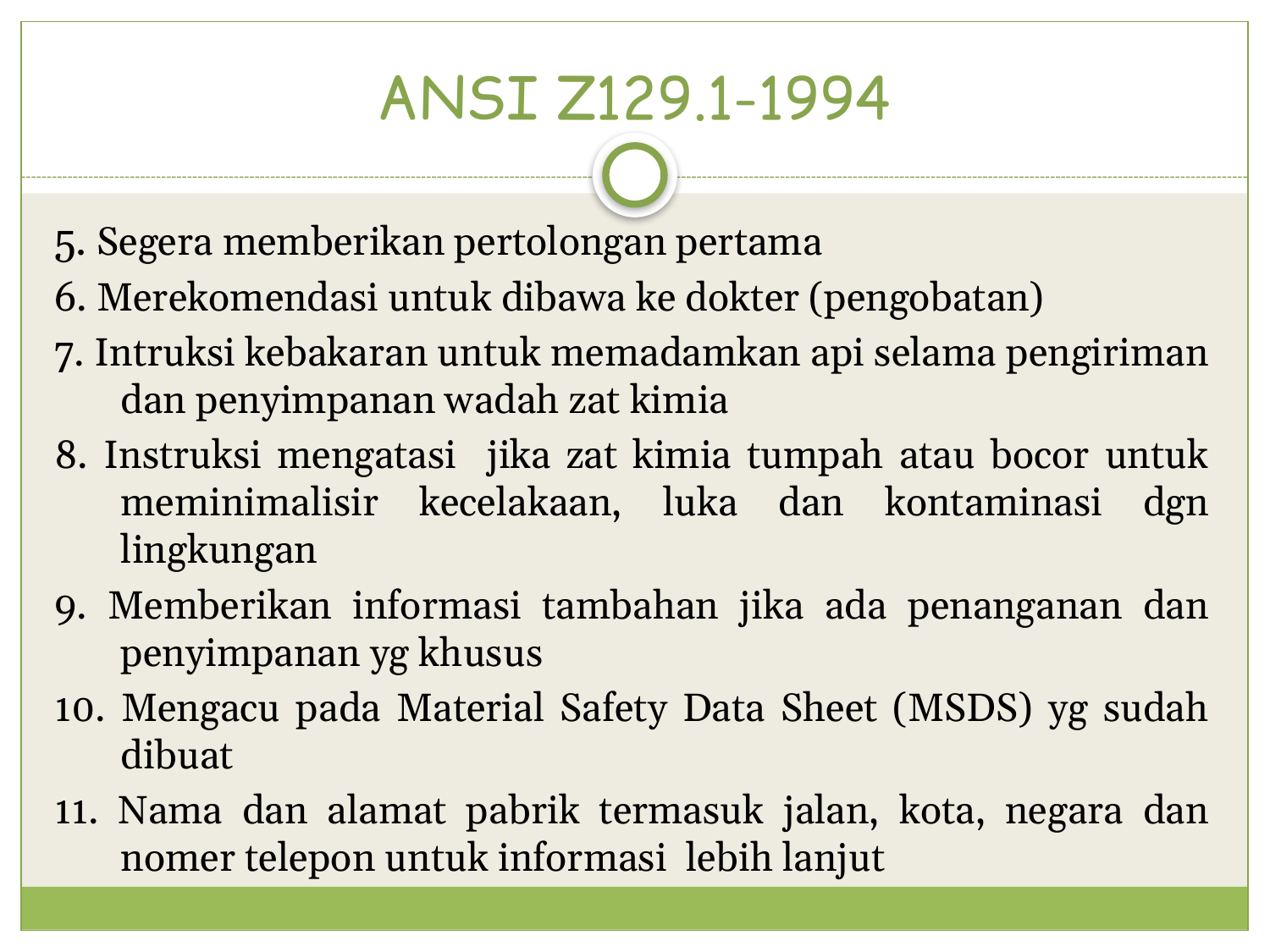

# ANSI Z129.1-1994
5. Segera memberikan pertolongan pertama
6. Merekomendasi untuk dibawa ke dokter (pengobatan)
7. Intruksi kebakaran untuk memadamkan api selama pengiriman dan penyimpanan wadah zat kimia
8. Instruksi mengatasi  jika zat kimia tumpah atau bocor untuk meminimalisir kecelakaan, luka dan kontaminasi dgn lingkungan
9. Memberikan informasi tambahan jika ada penanganan dan penyimpanan yg khusus
10. Mengacu pada Material Safety Data Sheet (MSDS) yg sudah dibuat
11. Nama dan alamat pabrik termasuk jalan, kota, negara dan nomer telepon untuk informasi  lebih lanjut